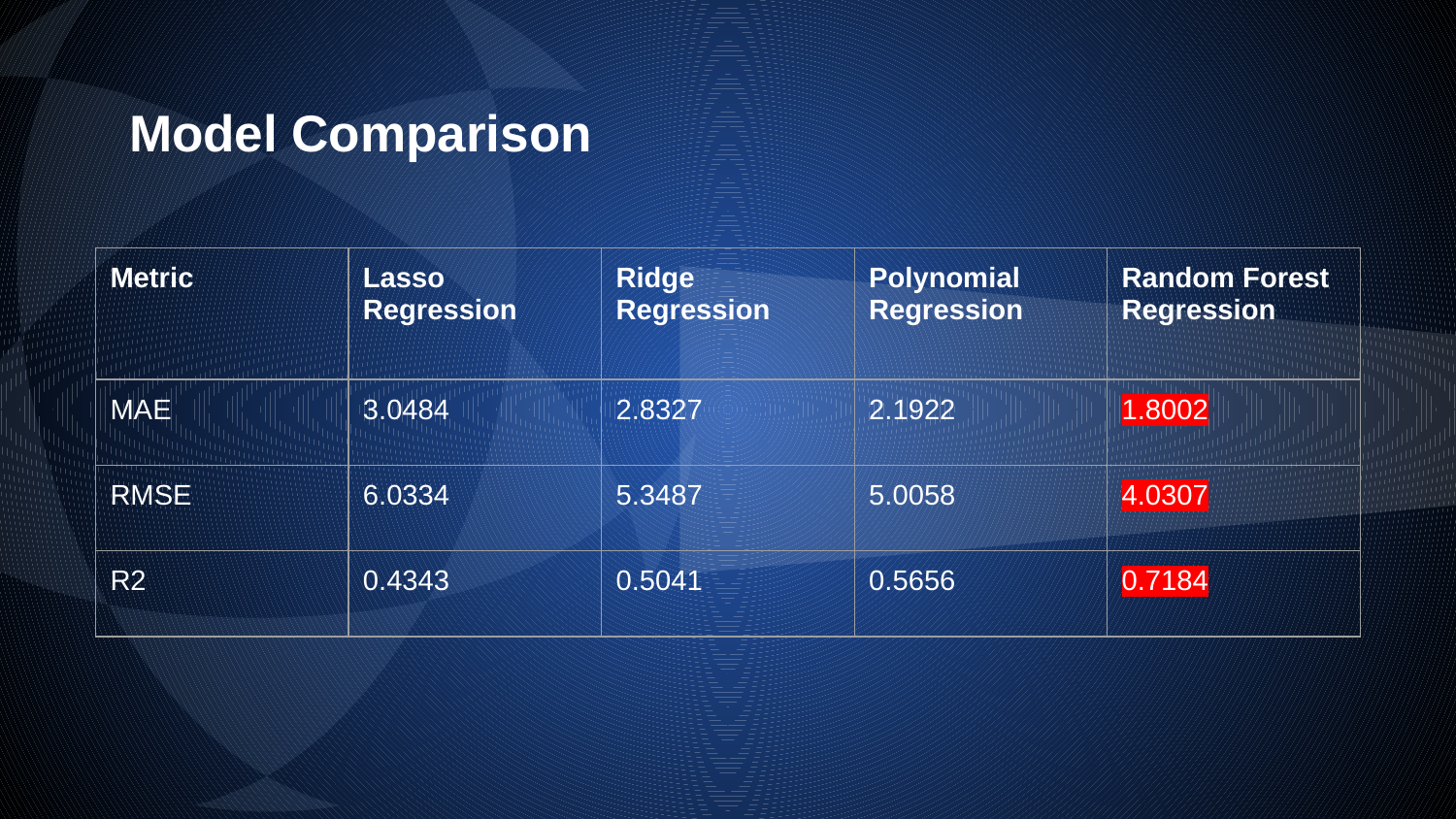

Model Comparison
| Metric | Lasso Regression | Ridge Regression | Polynomial Regression | Random Forest Regression |
| --- | --- | --- | --- | --- |
| MAE | 3.0484 | 2.8327 | 2.1922 | 1.8002 |
| RMSE | 6.0334 | 5.3487 | 5.0058 | 4.0307 |
| R2 | 0.4343 | 0.5041 | 0.5656 | 0.7184 |